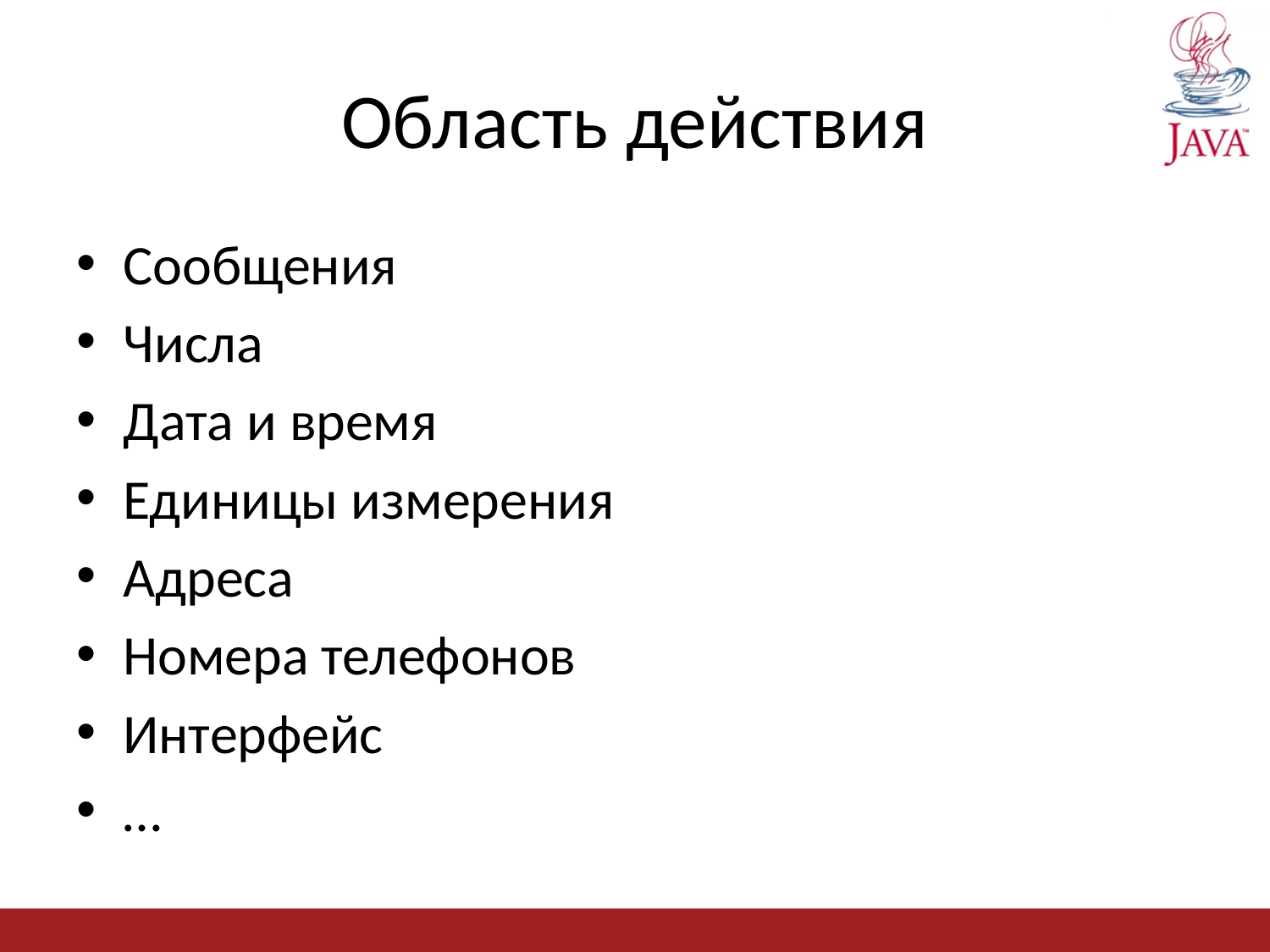

# Область действия
Сообщения
Числа
Дата и время
Единицы измерения
Адреса
Номера телефонов
Интерфейс
…